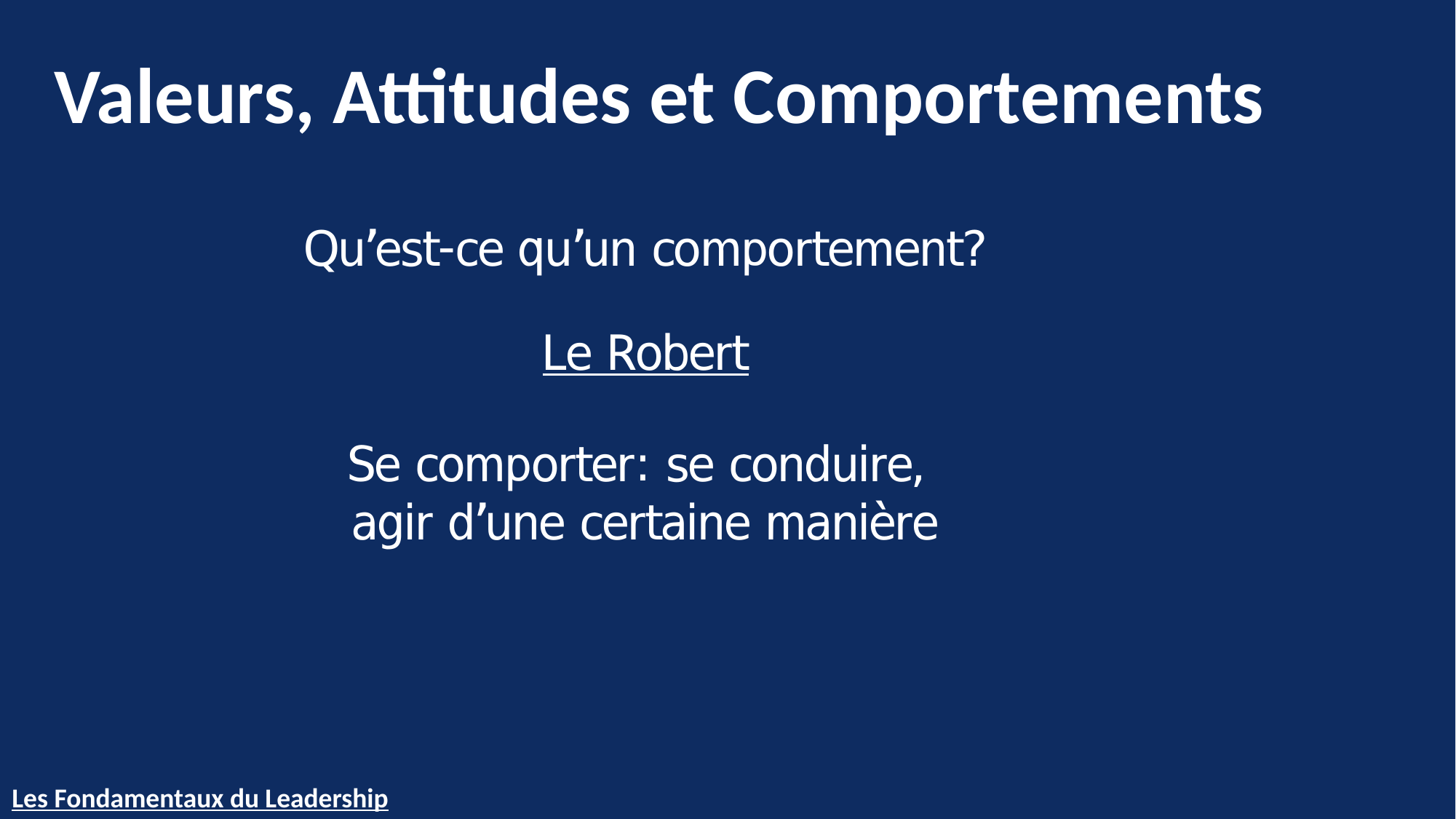

Valeurs, Attitudes et Comportements

Qu’est-ce qu’un comportement?

Le Robert

Se comporter: se conduire,
agir d’une certaine manière
Les Fondamentaux du Leadership